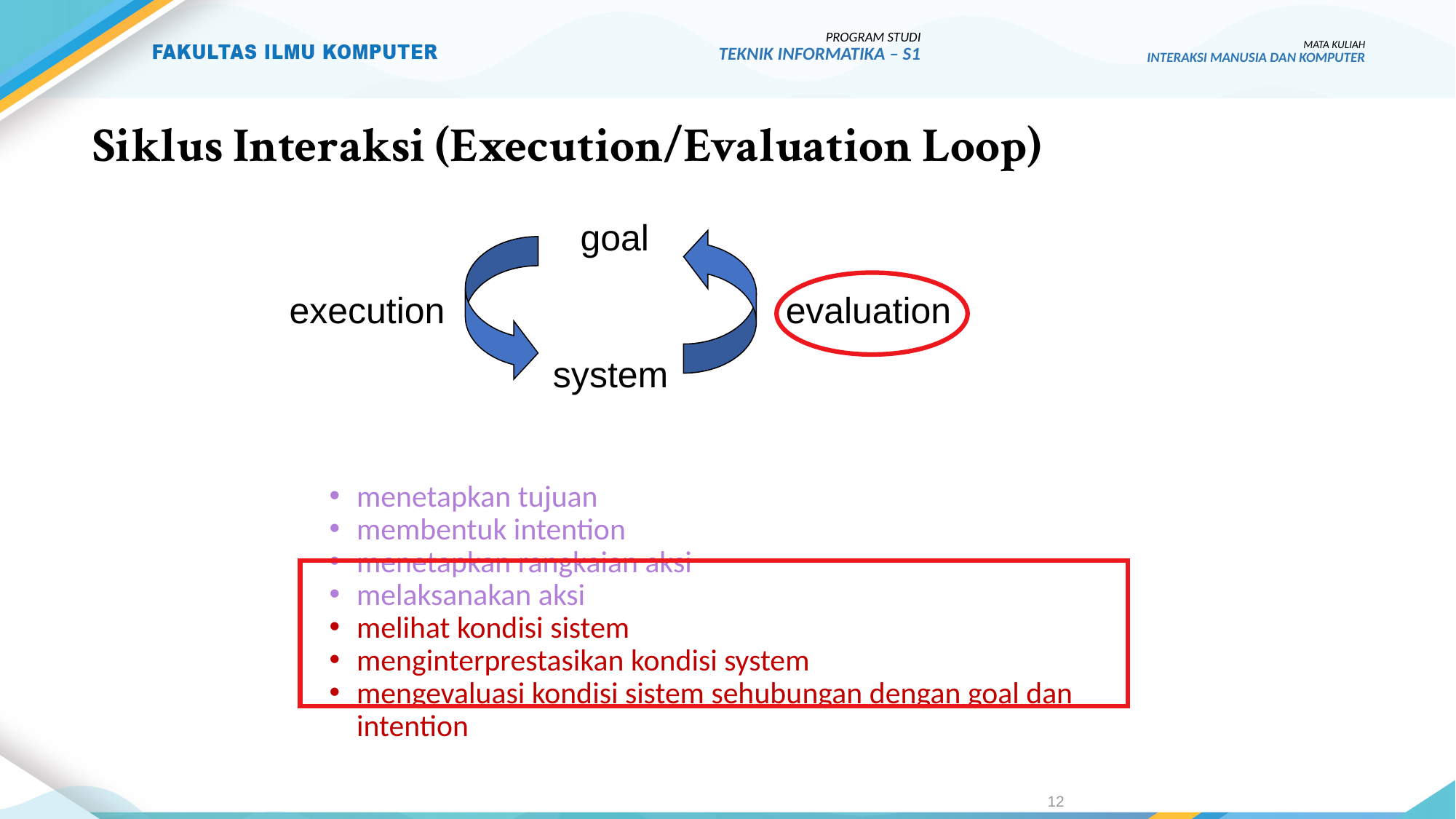

PROGRAM STUDI
TEKNIK INFORMATIKA – S1
MATA KULIAH
INTERAKSI MANUSIA DAN KOMPUTER
Siklus Interaksi (Execution/Evaluation Loop)
goal

execution
evaluation
system

menetapkan tujuan
membentuk intention
menetapkan rangkaian aksi
melaksanakan aksi
melihat kondisi sistem
menginterprestasikan kondisi system
mengevaluasi kondisi sistem sehubungan dengan goal dan intention

12